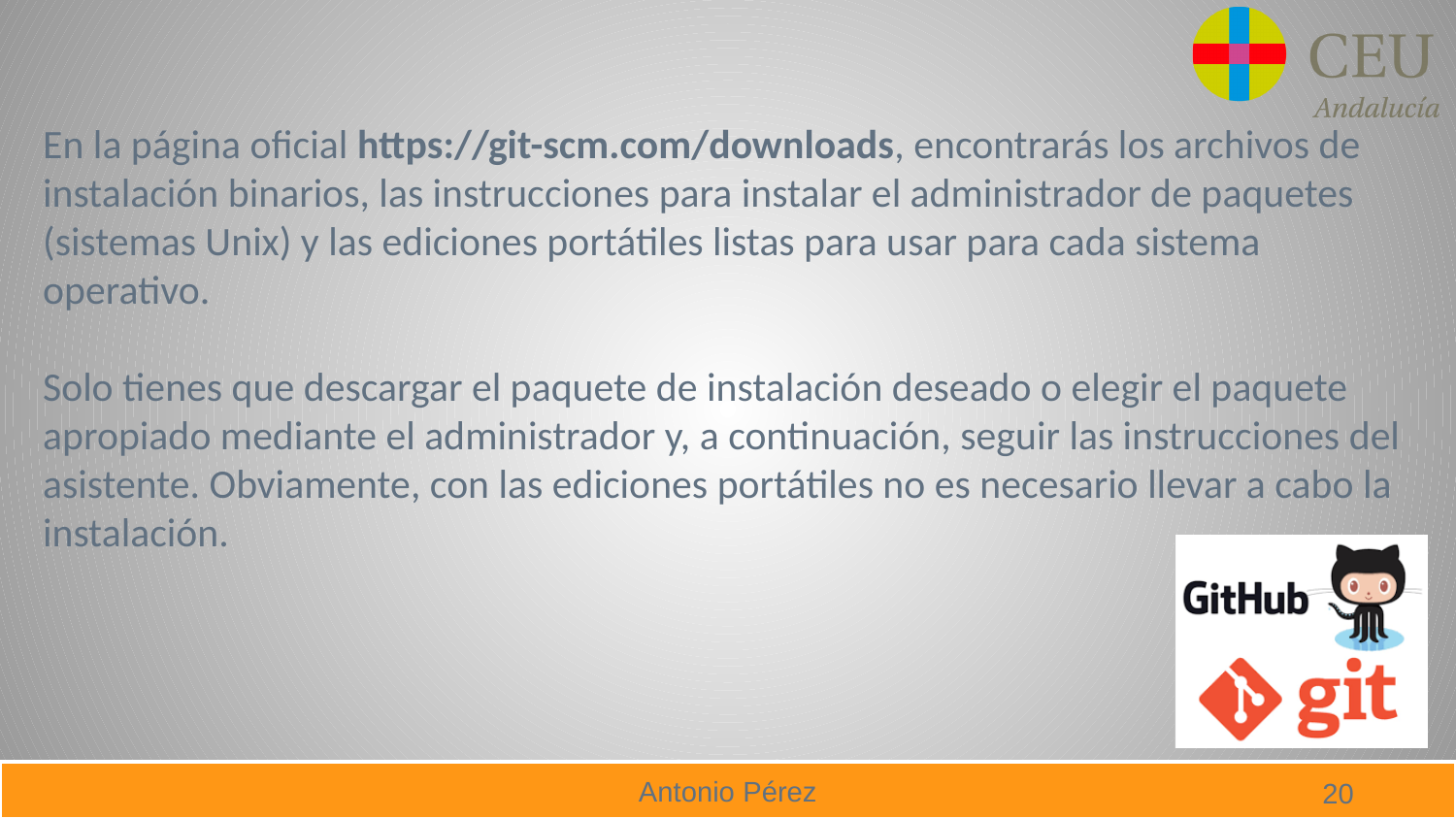

En la página oficial https://git-scm.com/downloads, encontrarás los archivos de instalación binarios, las instrucciones para instalar el administrador de paquetes (sistemas Unix) y las ediciones portátiles listas para usar para cada sistema operativo.

Solo tienes que descargar el paquete de instalación deseado o elegir el paquete apropiado mediante el administrador y, a continuación, seguir las instrucciones del asistente. Obviamente, con las ediciones portátiles no es necesario llevar a cabo la instalación.